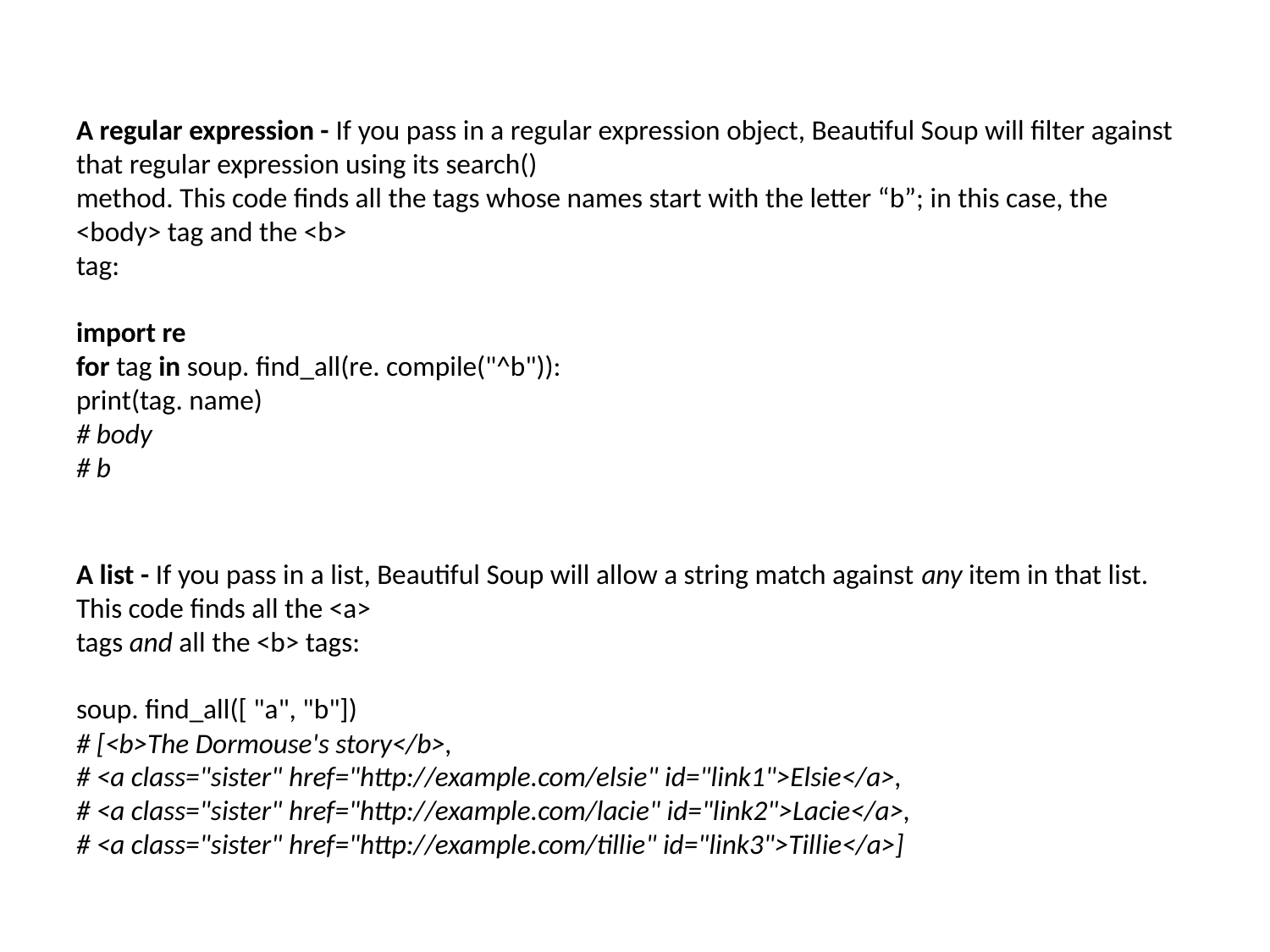

A regular expression - If you pass in a regular expression object, Beautiful Soup will filter against that regular expression using its search()
method. This code finds all the tags whose names start with the letter “b”; in this case, the <body> tag and the <b>
tag:
import re
for tag in soup. find_all(re. compile("^b")):
print(tag. name)
# body
# b
A list - If you pass in a list, Beautiful Soup will allow a string match against any item in that list. This code finds all the <a>
tags and all the <b> tags:
soup. find_all([ "a", "b"])
# [<b>The Dormouse's story</b>,
# <a class="sister" href="http://example.com/elsie" id="link1">Elsie</a>,
# <a class="sister" href="http://example.com/lacie" id="link2">Lacie</a>,
# <a class="sister" href="http://example.com/tillie" id="link3">Tillie</a>]